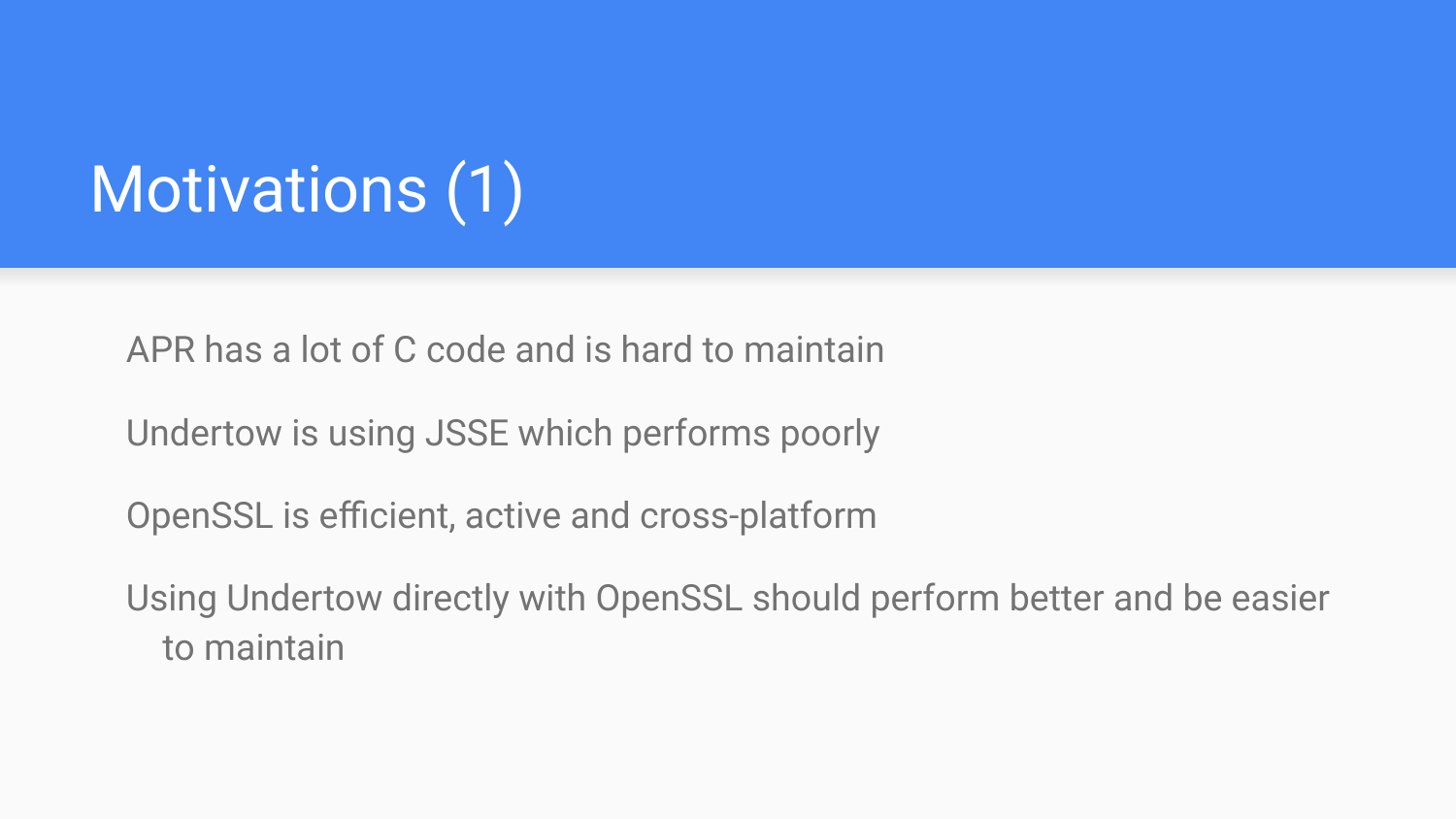

# Motivations (1)
APR has a lot of C code and is hard to maintain
Undertow is using JSSE which performs poorly
OpenSSL is efficient, active and cross-platform
Using Undertow directly with OpenSSL should perform better and be easier to maintain